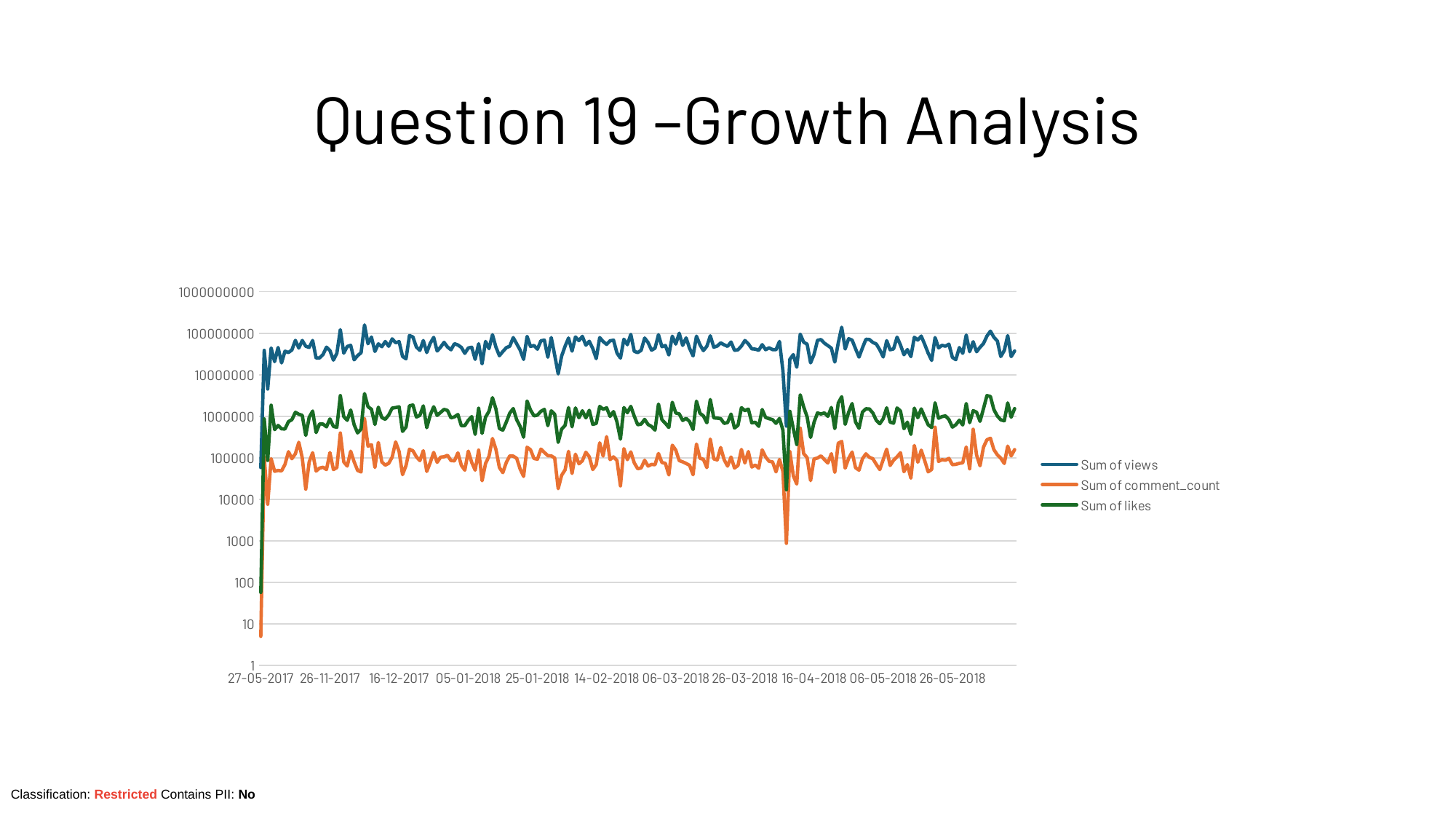

# Question 19 –Growth Analysis

### Chart

| Category | Sum of views | Sum of comment_count | Sum of likes |
|---|---|---|---|
| 27-05-2017 | 58175.0 | 5.0 | 57.0 |
| 07-11-2017 | 38664360.0 | 103907.0 | 865914.0 |
| 08-11-2017 | 4532133.0 | 7607.0 | 86470.0 |
| 09-11-2017 | 44159738.0 | 95080.0 | 1848306.0 |
| 10-11-2017 | 20663088.0 | 47288.0 | 477033.0 |
| 11-11-2017 | 45324439.0 | 49490.0 | 600666.0 |
| 12-11-2017 | 19323540.0 | 48192.0 | 497972.0 |
| 13-11-2017 | 36921230.0 | 69095.0 | 494618.0 |
| 14-11-2017 | 34325307.0 | 139862.0 | 740833.0 |
| 15-11-2017 | 39670966.0 | 94841.0 | 829109.0 |
| 16-11-2017 | 67293673.0 | 125113.0 | 1246400.0 |
| 17-11-2017 | 43985617.0 | 236127.0 | 1121174.0 |
| 18-11-2017 | 67098321.0 | 99512.0 | 1049598.0 |
| 19-11-2017 | 48686908.0 | 17598.0 | 345588.0 |
| 20-11-2017 | 45589733.0 | 79255.0 | 942511.0 |
| 21-11-2017 | 67052868.0 | 132498.0 | 1334504.0 |
| 22-11-2017 | 25192046.0 | 47939.0 | 405774.0 |
| 23-11-2017 | 25415603.0 | 56447.0 | 654477.0 |
| 24-11-2017 | 30688799.0 | 59200.0 | 648911.0 |
| 25-11-2017 | 46169991.0 | 51984.0 | 557094.0 |
| 26-11-2017 | 38244158.0 | 133454.0 | 864080.0 |
| 27-11-2017 | 22561497.0 | 51877.0 | 570376.0 |
| 28-11-2017 | 32771061.0 | 58048.0 | 542526.0 |
| 29-11-2017 | 121994267.0 | 394853.0 | 3148416.0 |
| 30-11-2017 | 33158874.0 | 79353.0 | 980446.0 |
| 01-12-2017 | 47988693.0 | 63132.0 | 798036.0 |
| 02-12-2017 | 51134672.0 | 144054.0 | 1413357.0 |
| 03-12-2017 | 22916124.0 | 79731.0 | 622458.0 |
| 04-12-2017 | 28893350.0 | 49602.0 | 397159.0 |
| 05-12-2017 | 33887398.0 | 45519.0 | 493559.0 |
| 06-12-2017 | 158629550.0 | 868893.0 | 3514655.0 |
| 07-12-2017 | 55867518.0 | 190708.0 | 1703803.0 |
| 08-12-2017 | 80948142.0 | 206676.0 | 1475406.0 |
| 09-12-2017 | 36374513.0 | 58493.0 | 635507.0 |
| 10-12-2017 | 55538850.0 | 234023.0 | 1653444.0 |
| 11-12-2017 | 47423103.0 | 79461.0 | 926989.0 |
| 12-12-2017 | 63188416.0 | 66479.0 | 845528.0 |
| 13-12-2017 | 48617034.0 | 73512.0 | 1073141.0 |
| 14-12-2017 | 73237290.0 | 103897.0 | 1575442.0 |
| 15-12-2017 | 59004984.0 | 241070.0 | 1618846.0 |
| 16-12-2017 | 62825896.0 | 140996.0 | 1690488.0 |
| 17-12-2017 | 27697352.0 | 39214.0 | 431595.0 |
| 18-12-2017 | 24239392.0 | 65067.0 | 549921.0 |
| 19-12-2017 | 88061065.0 | 160958.0 | 1792282.0 |
| 20-12-2017 | 81056954.0 | 147285.0 | 1862188.0 |
| 21-12-2017 | 46391174.0 | 105633.0 | 962498.0 |
| 22-12-2017 | 38649109.0 | 85324.0 | 1049705.0 |
| 23-12-2017 | 66733028.0 | 148374.0 | 1778763.0 |
| 24-12-2017 | 34268549.0 | 46821.0 | 530648.0 |
| 25-12-2017 | 57056056.0 | 76505.0 | 1068954.0 |
| 26-12-2017 | 79654433.0 | 134522.0 | 1695341.0 |
| 27-12-2017 | 37264138.0 | 77613.0 | 1048172.0 |
| 28-12-2017 | 46273412.0 | 103788.0 | 1242088.0 |
| 29-12-2017 | 60390880.0 | 106024.0 | 1467503.0 |
| 30-12-2017 | 46683270.0 | 114722.0 | 1378050.0 |
| 31-12-2017 | 39967260.0 | 85657.0 | 915550.0 |
| 01-01-2018 | 56103405.0 | 84446.0 | 969133.0 |
| 02-01-2018 | 52188620.0 | 131143.0 | 1104059.0 |
| 03-01-2018 | 45513441.0 | 65702.0 | 589746.0 |
| 04-01-2018 | 32784603.0 | 50379.0 | 596029.0 |
| 05-01-2018 | 44134163.0 | 144472.0 | 800777.0 |
| 06-01-2018 | 45949223.0 | 77535.0 | 983273.0 |
| 07-01-2018 | 23465076.0 | 50286.0 | 365921.0 |
| 08-01-2018 | 55835571.0 | 152773.0 | 1559127.0 |
| 09-01-2018 | 18378786.0 | 27962.0 | 387856.0 |
| 10-01-2018 | 63431903.0 | 72978.0 | 953600.0 |
| 11-01-2018 | 42580225.0 | 108792.0 | 1317429.0 |
| 12-01-2018 | 92000127.0 | 290828.0 | 2807185.0 |
| 13-01-2018 | 46441682.0 | 160116.0 | 1498791.0 |
| 14-01-2018 | 28714708.0 | 58108.0 | 506615.0 |
| 15-01-2018 | 36304382.0 | 43982.0 | 463008.0 |
| 16-01-2018 | 44992665.0 | 77520.0 | 725250.0 |
| 17-01-2018 | 48614663.0 | 111143.0 | 1187305.0 |
| 18-01-2018 | 78360874.0 | 109539.0 | 1534882.0 |
| 19-01-2018 | 55782901.0 | 97253.0 | 827704.0 |
| 20-01-2018 | 39306127.0 | 53504.0 | 568605.0 |
| 21-01-2018 | 23399575.0 | 35528.0 | 312652.0 |
| 22-01-2018 | 83864198.0 | 179280.0 | 2327979.0 |
| 23-01-2018 | 48074702.0 | 156158.0 | 1409777.0 |
| 24-01-2018 | 50697120.0 | 96030.0 | 1023066.0 |
| 25-01-2018 | 41283806.0 | 92375.0 | 1067974.0 |
| 26-01-2018 | 65711724.0 | 161804.0 | 1316808.0 |
| 27-01-2018 | 68336078.0 | 134403.0 | 1467926.0 |
| 28-01-2018 | 26456756.0 | 112512.0 | 593732.0 |
| 29-01-2018 | 78615144.0 | 111075.0 | 1351674.0 |
| 30-01-2018 | 29586559.0 | 98603.0 | 1115783.0 |
| 31-01-2018 | 10504261.0 | 18031.0 | 235330.0 |
| 01-02-2018 | 28105800.0 | 37916.0 | 489049.0 |
| 02-02-2018 | 48860607.0 | 51247.0 | 604249.0 |
| 03-02-2018 | 76605949.0 | 142736.0 | 1615489.0 |
| 04-02-2018 | 37039512.0 | 41922.0 | 558583.0 |
| 05-02-2018 | 81241601.0 | 121839.0 | 1590932.0 |
| 06-02-2018 | 66350301.0 | 71534.0 | 921967.0 |
| 07-02-2018 | 84104166.0 | 84752.0 | 1357879.0 |
| 08-02-2018 | 51506124.0 | 135595.0 | 913924.0 |
| 09-02-2018 | 64004003.0 | 106057.0 | 1391936.0 |
| 10-02-2018 | 42688456.0 | 52120.0 | 636967.0 |
| 11-02-2018 | 24465167.0 | 68525.0 | 672774.0 |
| 12-02-2018 | 78701114.0 | 230158.0 | 1730232.0 |
| 13-02-2018 | 63077089.0 | 109927.0 | 1475720.0 |
| 14-02-2018 | 53974930.0 | 322633.0 | 1599262.0 |
| 15-02-2018 | 65693242.0 | 90501.0 | 994727.0 |
| 16-02-2018 | 67921173.0 | 105301.0 | 1296818.0 |
| 17-02-2018 | 33402860.0 | 86161.0 | 731771.0 |
| 18-02-2018 | 25202396.0 | 21032.0 | 281786.0 |
| 19-02-2018 | 71623994.0 | 166145.0 | 1622115.0 |
| 20-02-2018 | 53001273.0 | 90032.0 | 1218486.0 |
| 21-02-2018 | 93817031.0 | 138788.0 | 1732541.0 |
| 22-02-2018 | 36548512.0 | 75144.0 | 1002262.0 |
| 23-02-2018 | 34193178.0 | 54466.0 | 623845.0 |
| 24-02-2018 | 38781585.0 | 57015.0 | 649003.0 |
| 25-02-2018 | 76662504.0 | 87381.0 | 840767.0 |
| 26-02-2018 | 59657794.0 | 63207.0 | 633784.0 |
| 27-02-2018 | 39133492.0 | 69273.0 | 567667.0 |
| 28-02-2018 | 43660209.0 | 67953.0 | 464079.0 |
| 01-03-2018 | 92162936.0 | 126868.0 | 1964874.0 |
| 02-03-2018 | 47417689.0 | 77083.0 | 825480.0 |
| 03-03-2018 | 50647765.0 | 73219.0 | 675767.0 |
| 04-03-2018 | 30038087.0 | 38712.0 | 537716.0 |
| 05-03-2018 | 84783520.0 | 201178.0 | 2173648.0 |
| 06-03-2018 | 54825214.0 | 153775.0 | 1200261.0 |
| 07-03-2018 | 99780148.0 | 85266.0 | 1141905.0 |
| 08-03-2018 | 50964248.0 | 80003.0 | 793103.0 |
| 09-03-2018 | 77184816.0 | 72847.0 | 888558.0 |
| 10-03-2018 | 43093891.0 | 65925.0 | 748366.0 |
| 11-03-2018 | 28487355.0 | 38975.0 | 479566.0 |
| 12-03-2018 | 85056669.0 | 214078.0 | 2311358.0 |
| 13-03-2018 | 52747838.0 | 97246.0 | 1179343.0 |
| 14-03-2018 | 38210488.0 | 92041.0 | 1023789.0 |
| 15-03-2018 | 48617091.0 | 57997.0 | 698425.0 |
| 16-03-2018 | 86746991.0 | 282514.0 | 2532600.0 |
| 17-03-2018 | 46084778.0 | 94361.0 | 912693.0 |
| 18-03-2018 | 49019008.0 | 88719.0 | 903168.0 |
| 19-03-2018 | 58547679.0 | 176503.0 | 875442.0 |
| 20-03-2018 | 52619446.0 | 90065.0 | 673781.0 |
| 21-03-2018 | 48379465.0 | 62941.0 | 704598.0 |
| 22-03-2018 | 61564504.0 | 104401.0 | 1130523.0 |
| 23-03-2018 | 38691136.0 | 56796.0 | 521729.0 |
| 24-03-2018 | 39975156.0 | 64979.0 | 603914.0 |
| 25-03-2018 | 49079094.0 | 158707.0 | 1607597.0 |
| 26-03-2018 | 66640911.0 | 75176.0 | 1364606.0 |
| 27-03-2018 | 55627044.0 | 141297.0 | 1489324.0 |
| 28-03-2018 | 42126131.0 | 59885.0 | 694353.0 |
| 29-03-2018 | 41377245.0 | 66821.0 | 717975.0 |
| 30-03-2018 | 38805934.0 | 56034.0 | 571267.0 |
| 31-03-2018 | 53040327.0 | 155160.0 | 1453220.0 |
| 01-04-2018 | 40092728.0 | 104434.0 | 934601.0 |
| 02-04-2018 | 44617612.0 | 82396.0 | 875867.0 |
| 03-04-2018 | 40335505.0 | 79664.0 | 830779.0 |
| 04-04-2018 | 40064387.0 | 45862.0 | 675619.0 |
| 05-04-2018 | 63461307.0 | 91009.0 | 885021.0 |
| 06-04-2018 | 12454528.0 | 46982.0 | 464232.0 |
| 07-04-2018 | 578965.0 | 869.0 | 16944.0 |
| 09-04-2018 | 23601736.0 | 140582.0 | 1316545.0 |
| 10-04-2018 | 30594772.0 | 36710.0 | 504140.0 |
| 11-04-2018 | 15172327.0 | 23283.0 | 209291.0 |
| 12-04-2018 | 94955607.0 | 516555.0 | 3285192.0 |
| 13-04-2018 | 60718609.0 | 126176.0 | 1678585.0 |
| 14-04-2018 | 54589389.0 | 100750.0 | 970154.0 |
| 15-04-2018 | 19344946.0 | 28180.0 | 309625.0 |
| 16-04-2018 | 30852444.0 | 93761.0 | 715650.0 |
| 17-04-2018 | 67444783.0 | 98522.0 | 1203698.0 |
| 18-04-2018 | 70520875.0 | 110994.0 | 1137353.0 |
| 19-04-2018 | 57476559.0 | 90465.0 | 1202329.0 |
| 20-04-2018 | 50519726.0 | 75035.0 | 996159.0 |
| 21-04-2018 | 43785645.0 | 125781.0 | 1627698.0 |
| 22-04-2018 | 20230048.0 | 44570.0 | 504741.0 |
| 23-04-2018 | 58632452.0 | 224661.0 | 2085883.0 |
| 24-04-2018 | 139320979.0 | 248236.0 | 2959135.0 |
| 25-04-2018 | 41814952.0 | 56399.0 | 638797.0 |
| 26-04-2018 | 73709950.0 | 96256.0 | 1248182.0 |
| 27-04-2018 | 68399213.0 | 137368.0 | 2022108.0 |
| 28-04-2018 | 42280976.0 | 57491.0 | 728303.0 |
| 29-04-2018 | 26665477.0 | 50501.0 | 512446.0 |
| 30-04-2018 | 44521951.0 | 95007.0 | 1260842.0 |
| 01-05-2018 | 71581049.0 | 124626.0 | 1517275.0 |
| 02-05-2018 | 70690498.0 | 102972.0 | 1496569.0 |
| 03-05-2018 | 59986286.0 | 94775.0 | 1198090.0 |
| 04-05-2018 | 55032462.0 | 69622.0 | 798754.0 |
| 05-05-2018 | 39990486.0 | 51879.0 | 661942.0 |
| 06-05-2018 | 26853025.0 | 90479.0 | 874406.0 |
| 07-05-2018 | 66177498.0 | 160866.0 | 1598589.0 |
| 08-05-2018 | 39939357.0 | 65172.0 | 722532.0 |
| 09-05-2018 | 41880030.0 | 87470.0 | 680209.0 |
| 10-05-2018 | 80578266.0 | 105526.0 | 1586396.0 |
| 11-05-2018 | 51986700.0 | 132581.0 | 1333561.0 |
| 12-05-2018 | 30397686.0 | 46236.0 | 501460.0 |
| 13-05-2018 | 40503662.0 | 68519.0 | 722087.0 |
| 14-05-2018 | 27398312.0 | 32344.0 | 366567.0 |
| 15-05-2018 | 79921400.0 | 197671.0 | 1566022.0 |
| 16-05-2018 | 68550597.0 | 78249.0 | 922410.0 |
| 17-05-2018 | 85364334.0 | 152568.0 | 1505917.0 |
| 18-05-2018 | 53868561.0 | 85152.0 | 951240.0 |
| 19-05-2018 | 33155331.0 | 45846.0 | 624013.0 |
| 20-05-2018 | 22241093.0 | 52166.0 | 536218.0 |
| 21-05-2018 | 78540485.0 | 544736.0 | 2105236.0 |
| 22-05-2018 | 44500232.0 | 81979.0 | 895768.0 |
| 23-05-2018 | 51041219.0 | 90346.0 | 981428.0 |
| 24-05-2018 | 48857165.0 | 87311.0 | 1022310.0 |
| 25-05-2018 | 54654894.0 | 96720.0 | 832854.0 |
| 26-05-2018 | 26179614.0 | 68264.0 | 549528.0 |
| 27-05-2018 | 23086740.0 | 69450.0 | 625352.0 |
| 28-05-2018 | 45134873.0 | 73497.0 | 803264.0 |
| 29-05-2018 | 32853151.0 | 75637.0 | 615952.0 |
| 30-05-2018 | 90287682.0 | 181818.0 | 2028792.0 |
| 31-05-2018 | 35930742.0 | 54275.0 | 701786.0 |
| 01-06-2018 | 62518237.0 | 486030.0 | 1364865.0 |
| 02-06-2018 | 35770383.0 | 116097.0 | 1254115.0 |
| 03-06-2018 | 45910837.0 | 64243.0 | 755130.0 |
| 04-06-2018 | 56713028.0 | 181201.0 | 1536383.0 |
| 05-06-2018 | 85511548.0 | 271974.0 | 3153913.0 |
| 06-06-2018 | 112406460.0 | 296134.0 | 2994332.0 |
| 07-06-2018 | 80159688.0 | 157309.0 | 1452366.0 |
| 08-06-2018 | 65064282.0 | 117988.0 | 1015497.0 |
| 09-06-2018 | 27444622.0 | 97708.0 | 819250.0 |
| 10-06-2018 | 38225385.0 | 73094.0 | 777579.0 |
| 11-06-2018 | 87703002.0 | 190674.0 | 2094842.0 |
| 12-06-2018 | 27381095.0 | 111139.0 | 948017.0 |
| 13-06-2018 | 37399048.0 | 157261.0 | 1530603.0 |